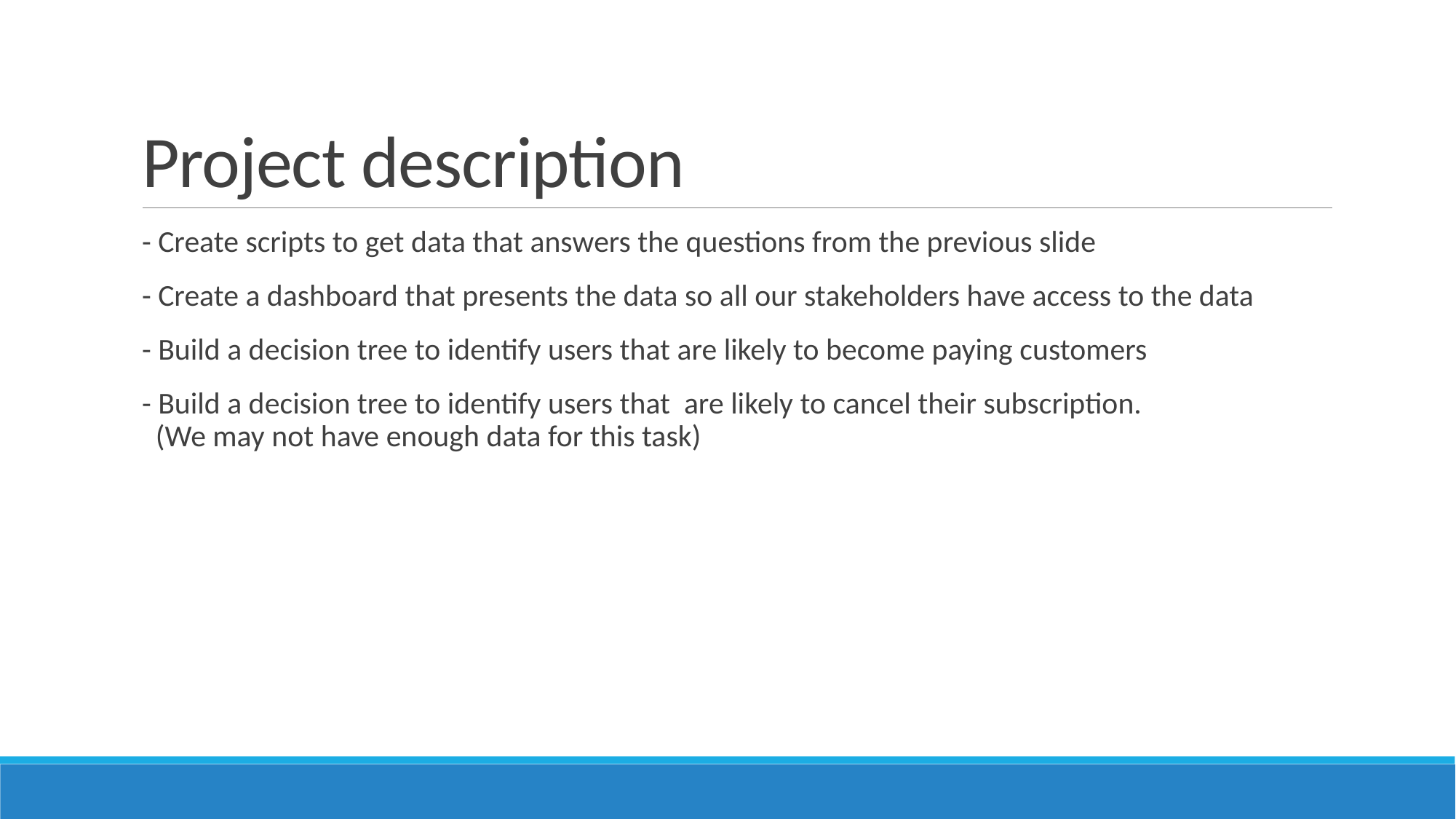

# Project description
- Create scripts to get data that answers the questions from the previous slide
- Create a dashboard that presents the data so all our stakeholders have access to the data
- Build a decision tree to identify users that are likely to become paying customers
- Build a decision tree to identify users that  are likely to cancel their subscription.
  (We may not have enough data for this task)